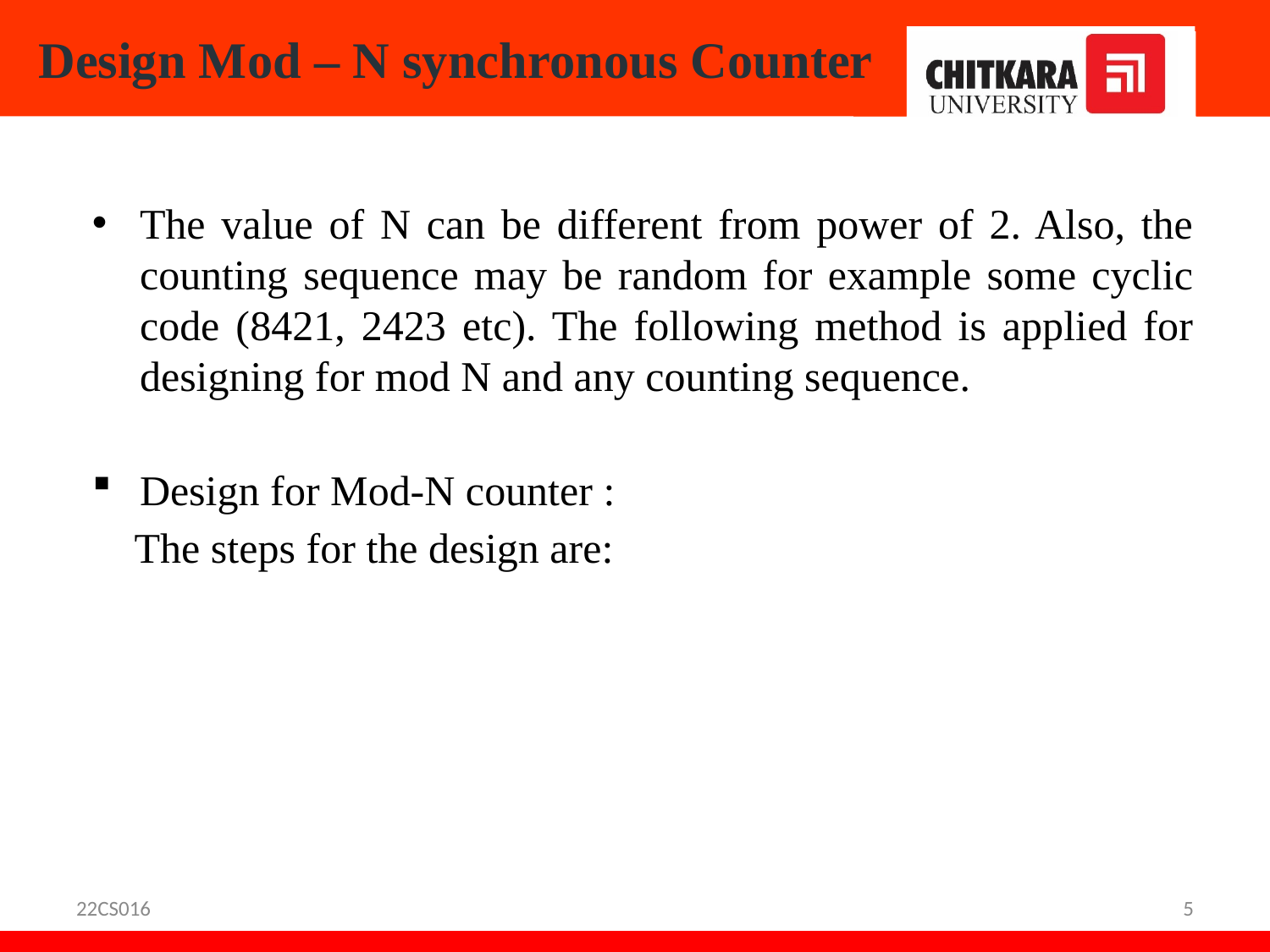

# Design Mod – N synchronous Counter
The value of N can be different from power of 2. Also, the counting sequence may be random for example some cyclic code (8421, 2423 etc). The following method is applied for designing for mod N and any counting sequence.

Design for Mod-N counter :
    The steps for the design are:

22CS016
5